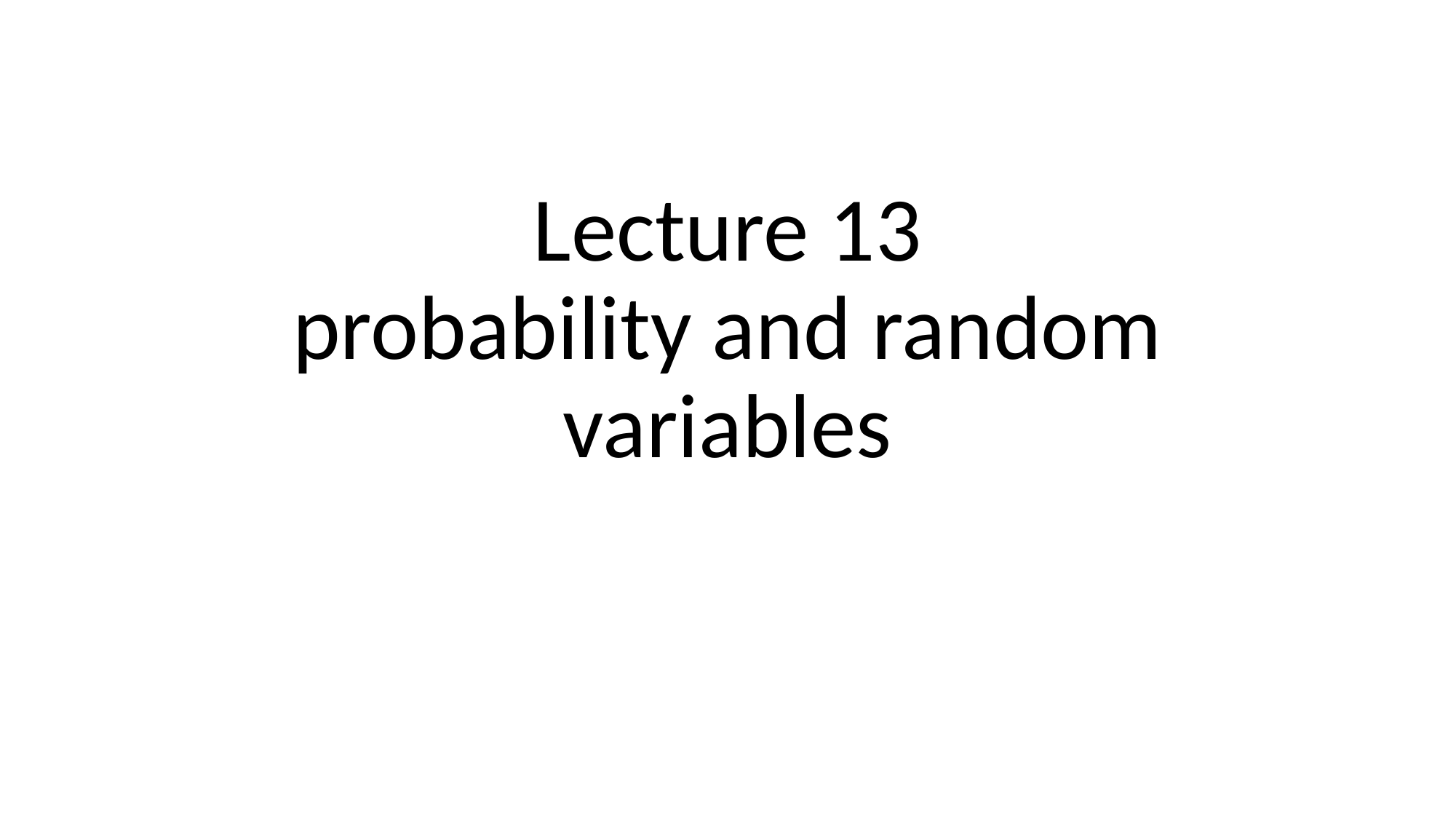

# Lecture 13 probability and random variables